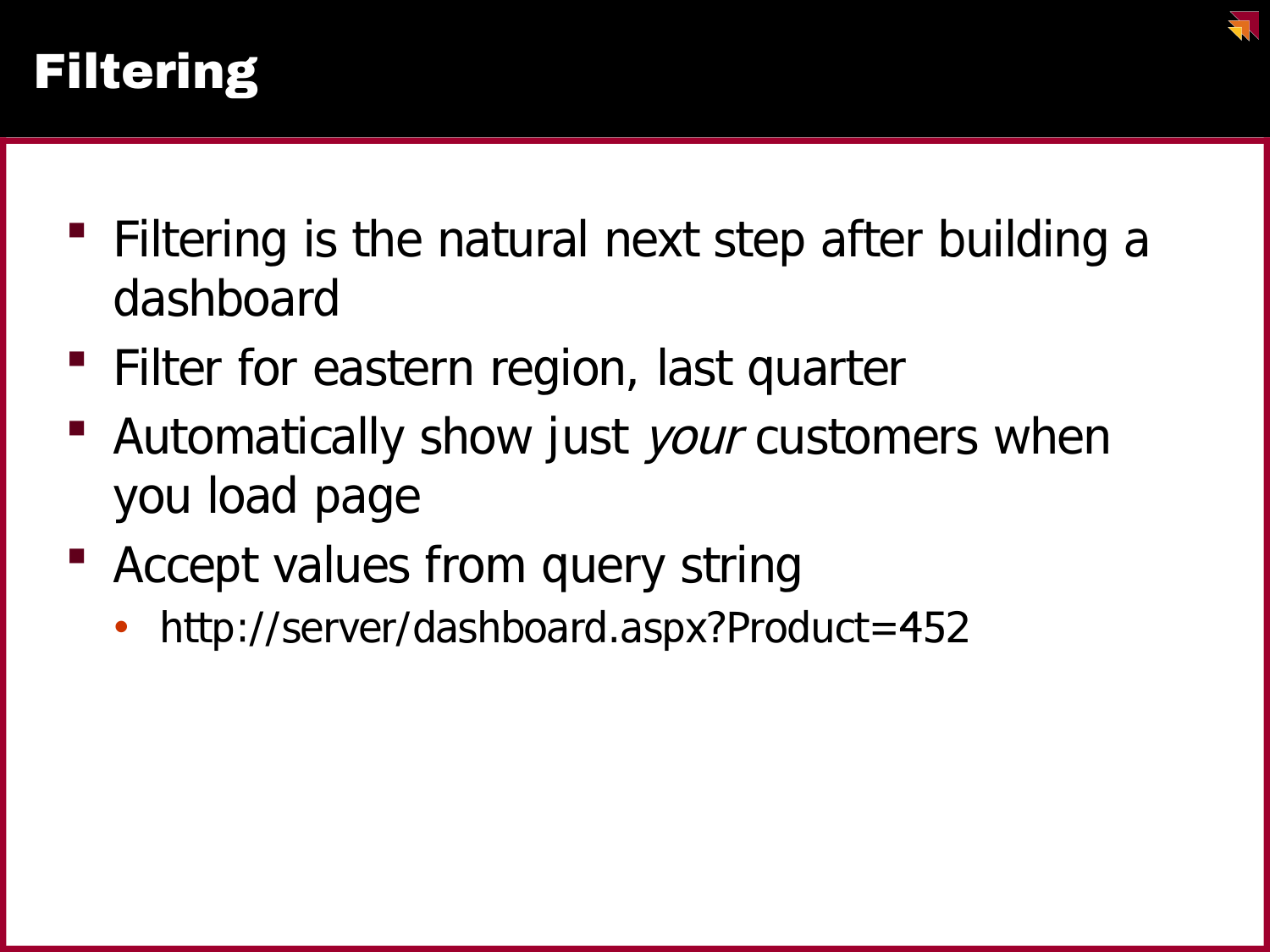

# Filtering
Filtering is the natural next step after building a dashboard
Filter for eastern region, last quarter
Automatically show just your customers when you load page
Accept values from query string
http://server/dashboard.aspx?Product=452